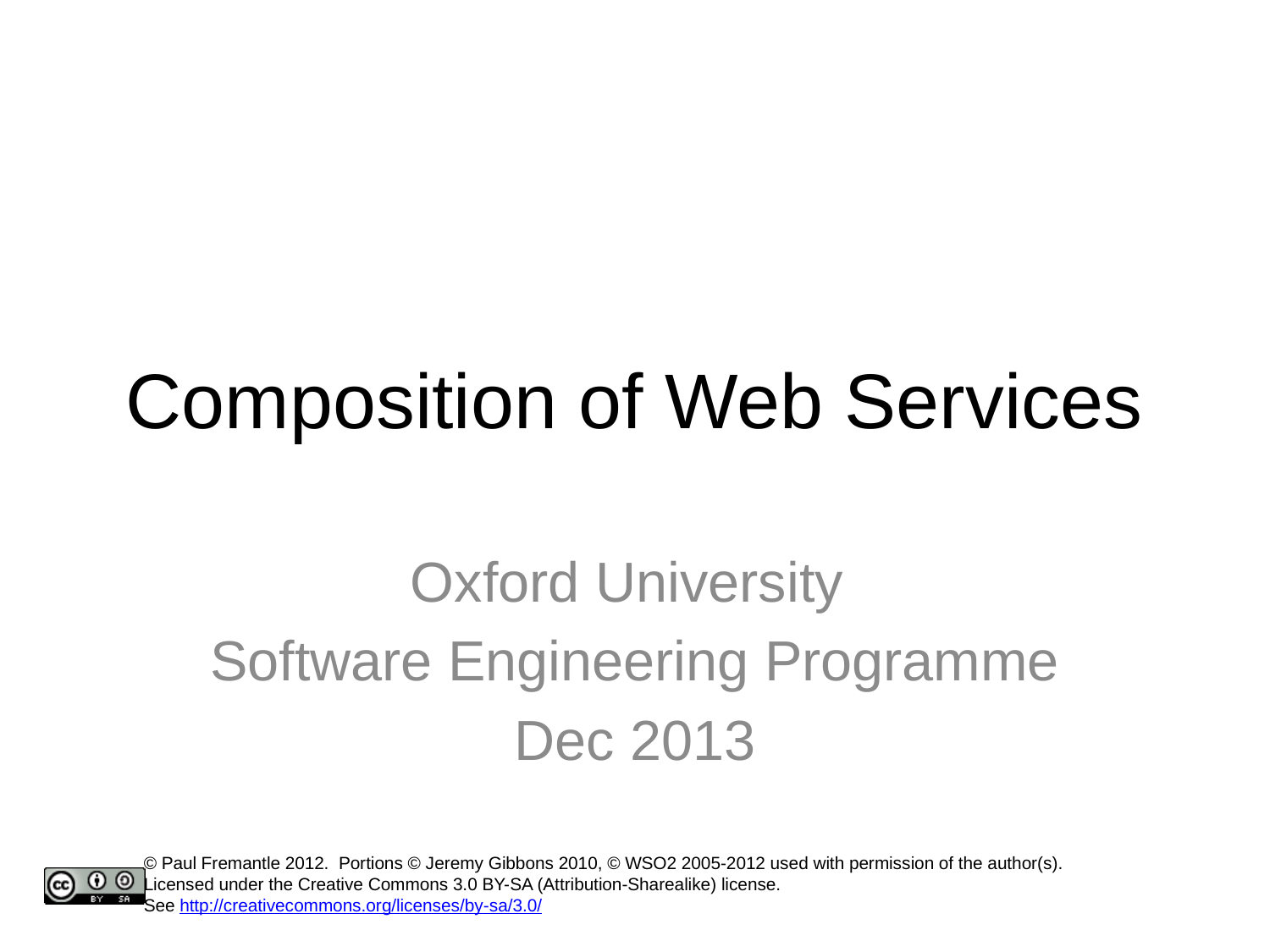

# Composition of Web Services
Oxford University
Software Engineering Programme
Dec 2013